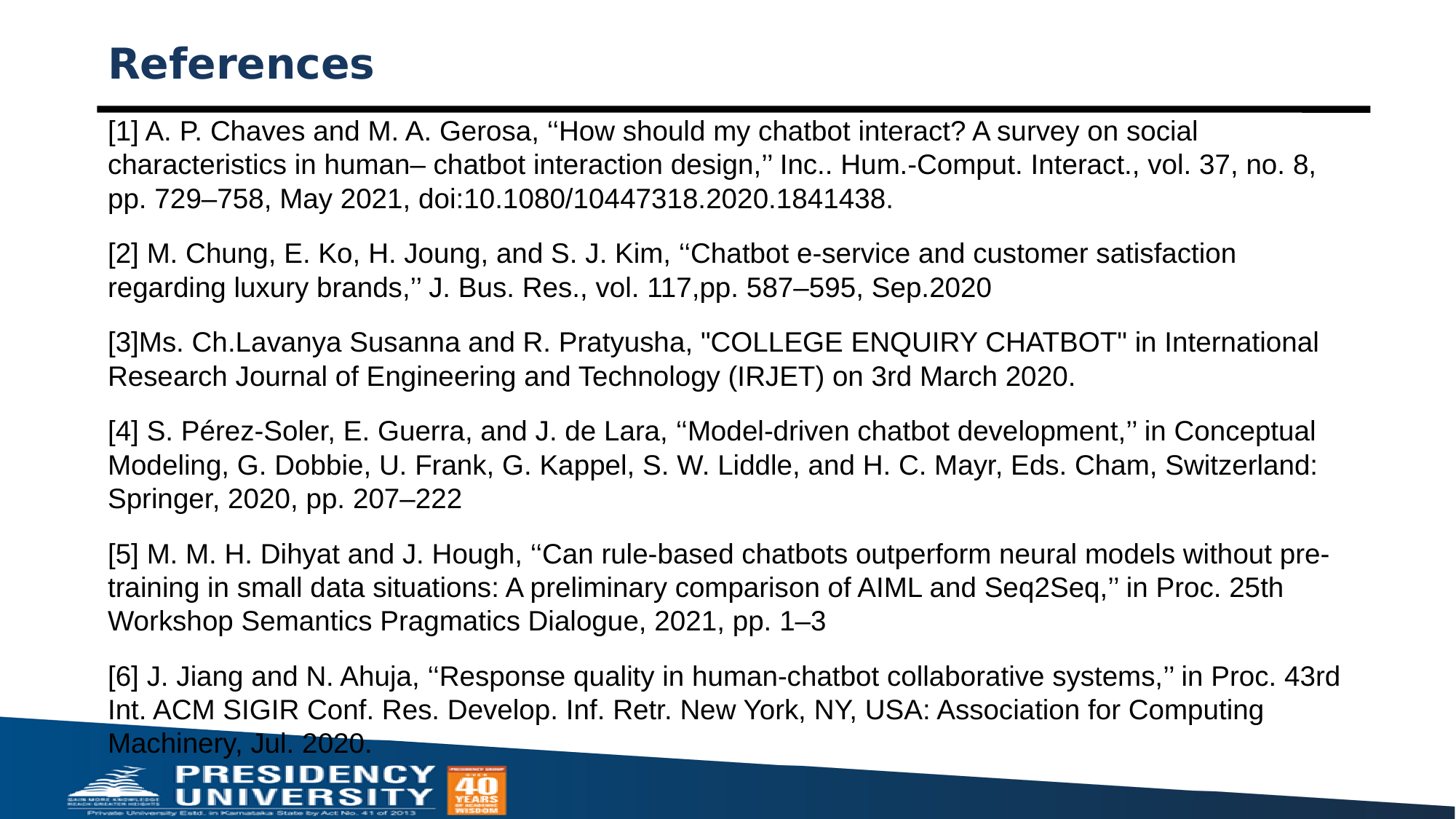

# References
[1] A. P. Chaves and M. A. Gerosa, ‘‘How should my chatbot interact? A survey on social characteristics in human– chatbot interaction design,’’ Inc.. Hum.-Comput. Interact., vol. 37, no. 8, pp. 729–758, May 2021, doi:10.1080/10447318.2020.1841438.
[2] M. Chung, E. Ko, H. Joung, and S. J. Kim, ‘‘Chatbot e-service and customer satisfaction regarding luxury brands,’’ J. Bus. Res., vol. 117,pp. 587–595, Sep.2020
[3]Ms. Ch.Lavanya Susanna and R. Pratyusha, "COLLEGE ENQUIRY CHATBOT" in International Research Journal of Engineering and Technology (IRJET) on 3rd March 2020.
[4] S. Pérez-Soler, E. Guerra, and J. de Lara, ‘‘Model-driven chatbot development,’’ in Conceptual Modeling, G. Dobbie, U. Frank, G. Kappel, S. W. Liddle, and H. C. Mayr, Eds. Cham, Switzerland: Springer, 2020, pp. 207–222
[5] M. M. H. Dihyat and J. Hough, ‘‘Can rule-based chatbots outperform neural models without pre-training in small data situations: A preliminary comparison of AIML and Seq2Seq,’’ in Proc. 25th Workshop Semantics Pragmatics Dialogue, 2021, pp. 1–3
[6] J. Jiang and N. Ahuja, ‘‘Response quality in human-chatbot collaborative systems,’’ in Proc. 43rd Int. ACM SIGIR Conf. Res. Develop. Inf. Retr. New York, NY, USA: Association for Computing Machinery, Jul. 2020.